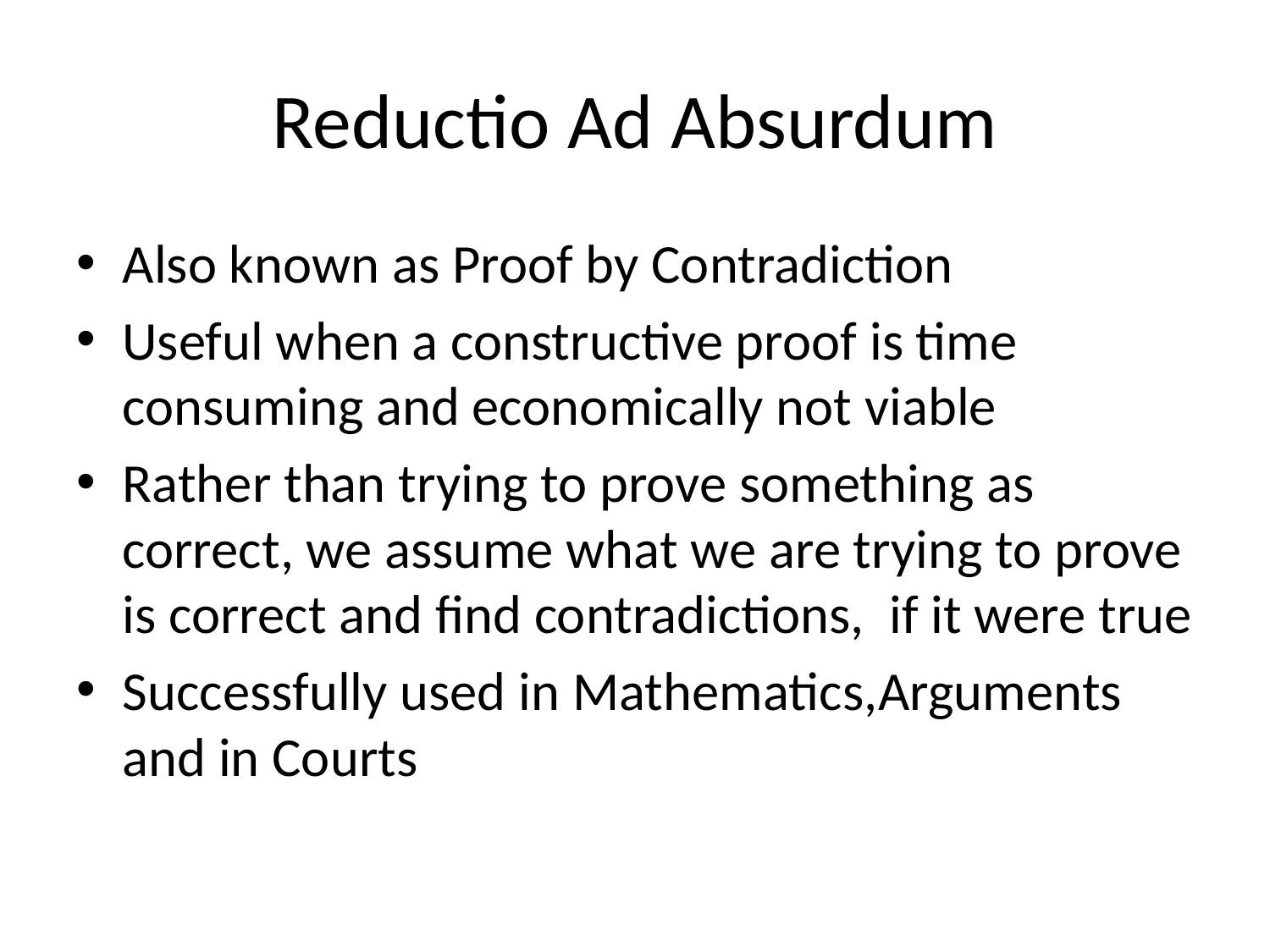

# Reductio Ad Absurdum
Also known as Proof by Contradiction
Useful when a constructive proof is time consuming and economically not viable
Rather than trying to prove something as correct, we assume what we are trying to prove is correct and find contradictions,  if it were true
Successfully used in Mathematics,Arguments and in Courts